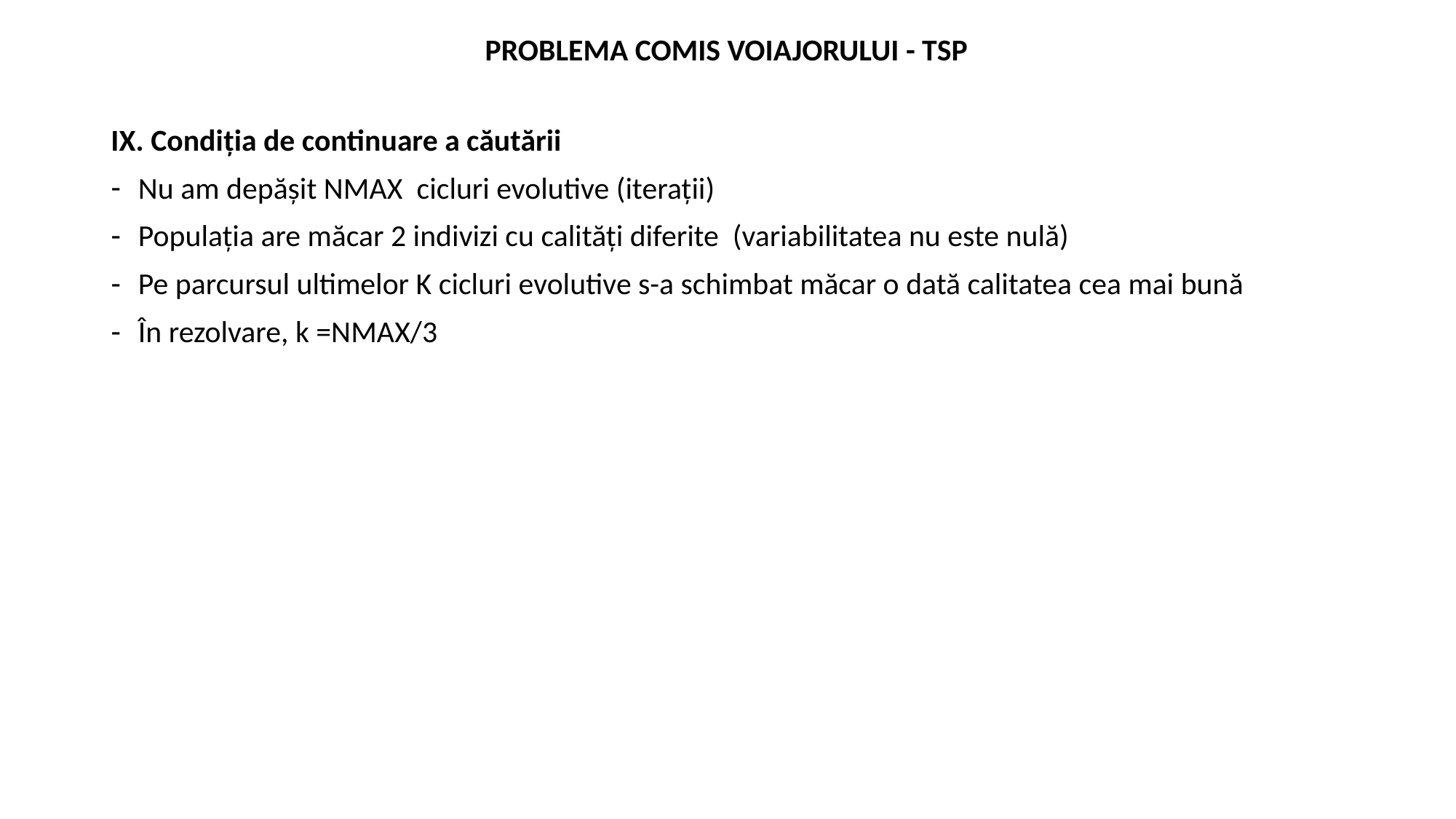

PROBLEMA COMIS VOIAJORULUI - TSP
IX. Condiția de continuare a căutării
Nu am depășit NMAX  cicluri evolutive (iterații)
Populația are măcar 2 indivizi cu calități diferite  (variabilitatea nu este nulă)
Pe parcursul ultimelor K cicluri evolutive s-a schimbat măcar o dată calitatea cea mai bună
În rezolvare, k =NMAX/3